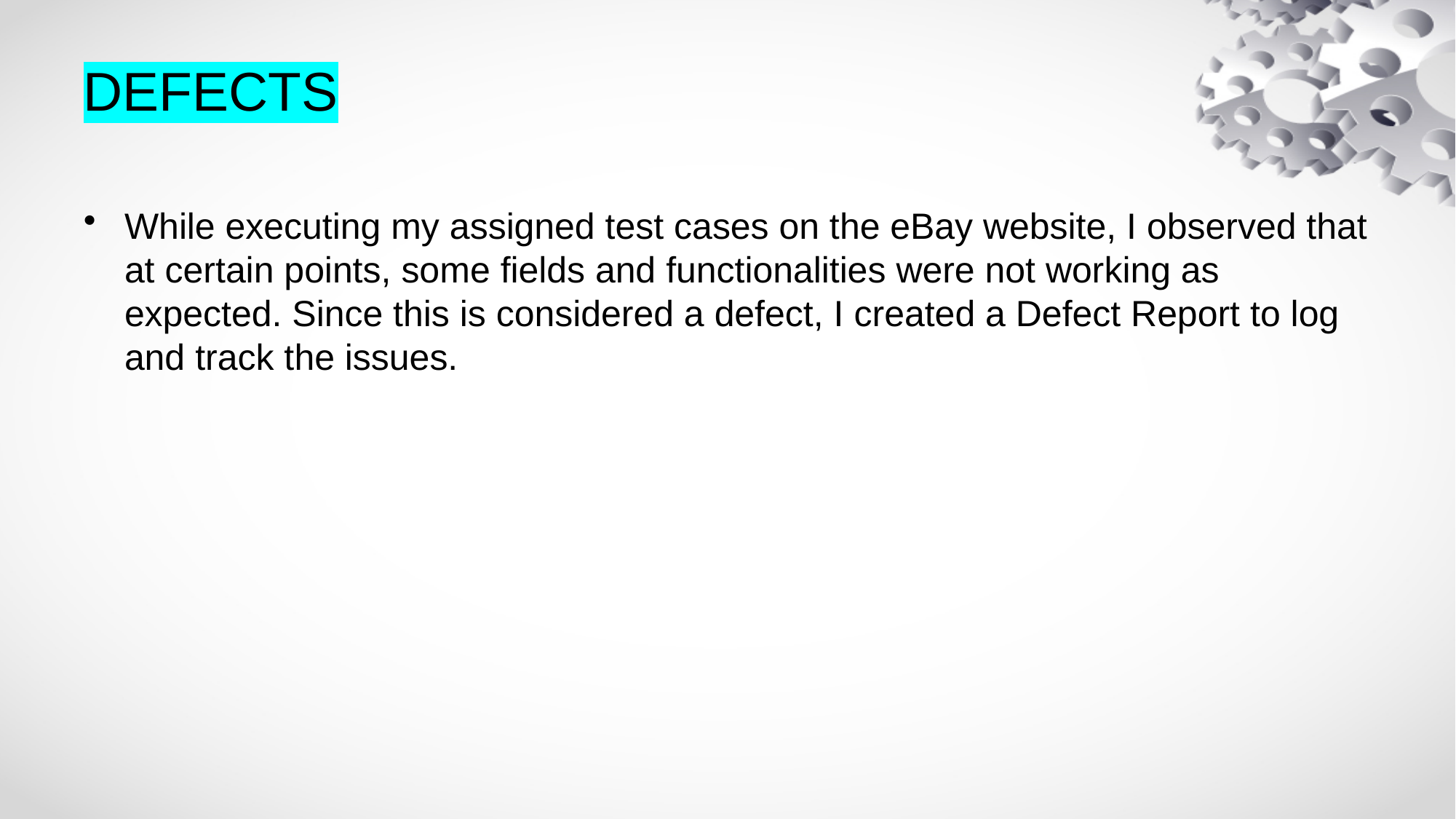

# DEFECTS
While executing my assigned test cases on the eBay website, I observed that at certain points, some fields and functionalities were not working as expected. Since this is considered a defect, I created a Defect Report to log and track the issues.